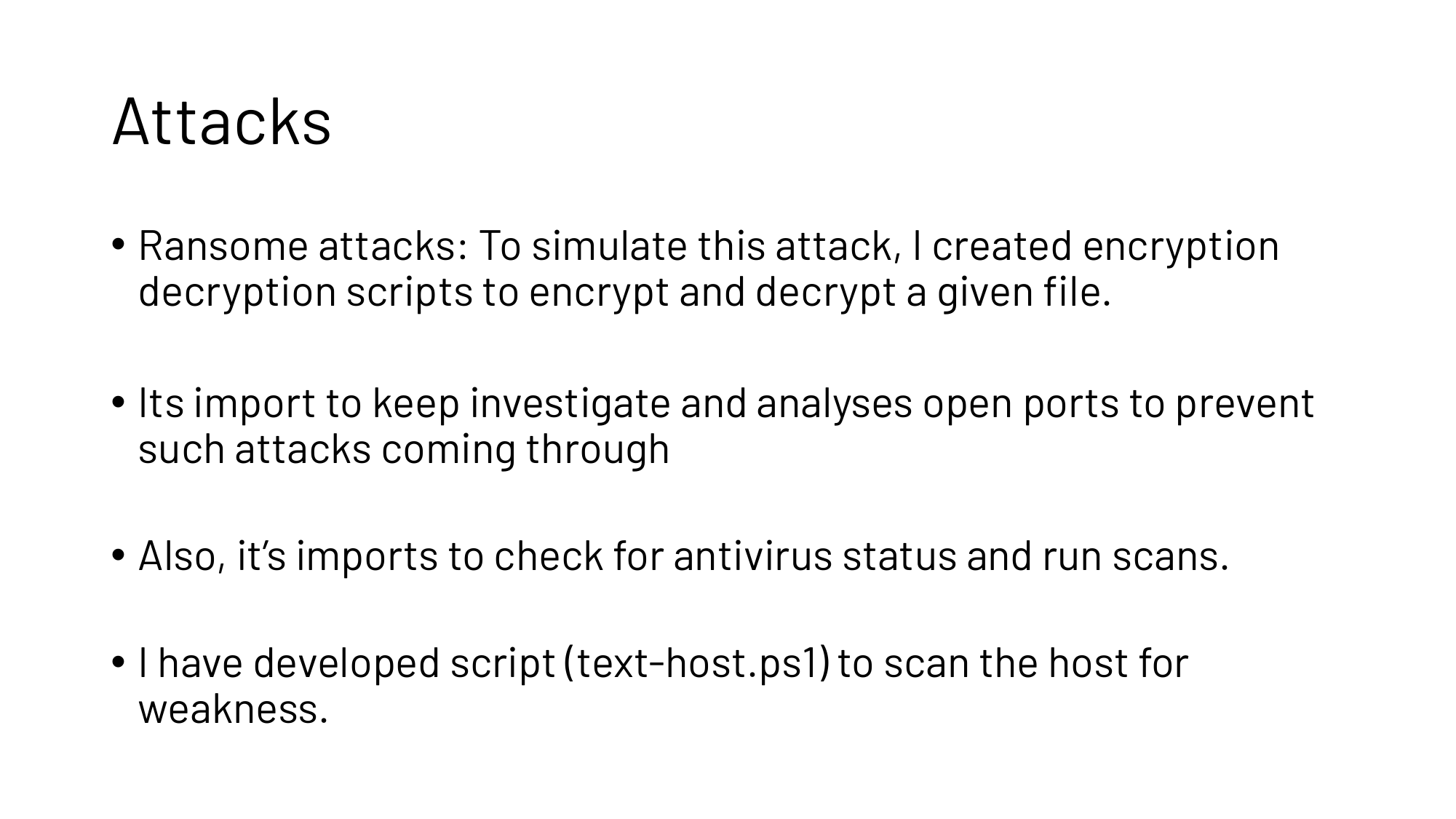

# Attacks
Ransome attacks: To simulate this attack, I created encryption decryption scripts to encrypt and decrypt a given file.
Its import to keep investigate and analyses open ports to prevent such attacks coming through
Also, it’s imports to check for antivirus status and run scans.
I have developed script (text-host.ps1) to scan the host for weakness.